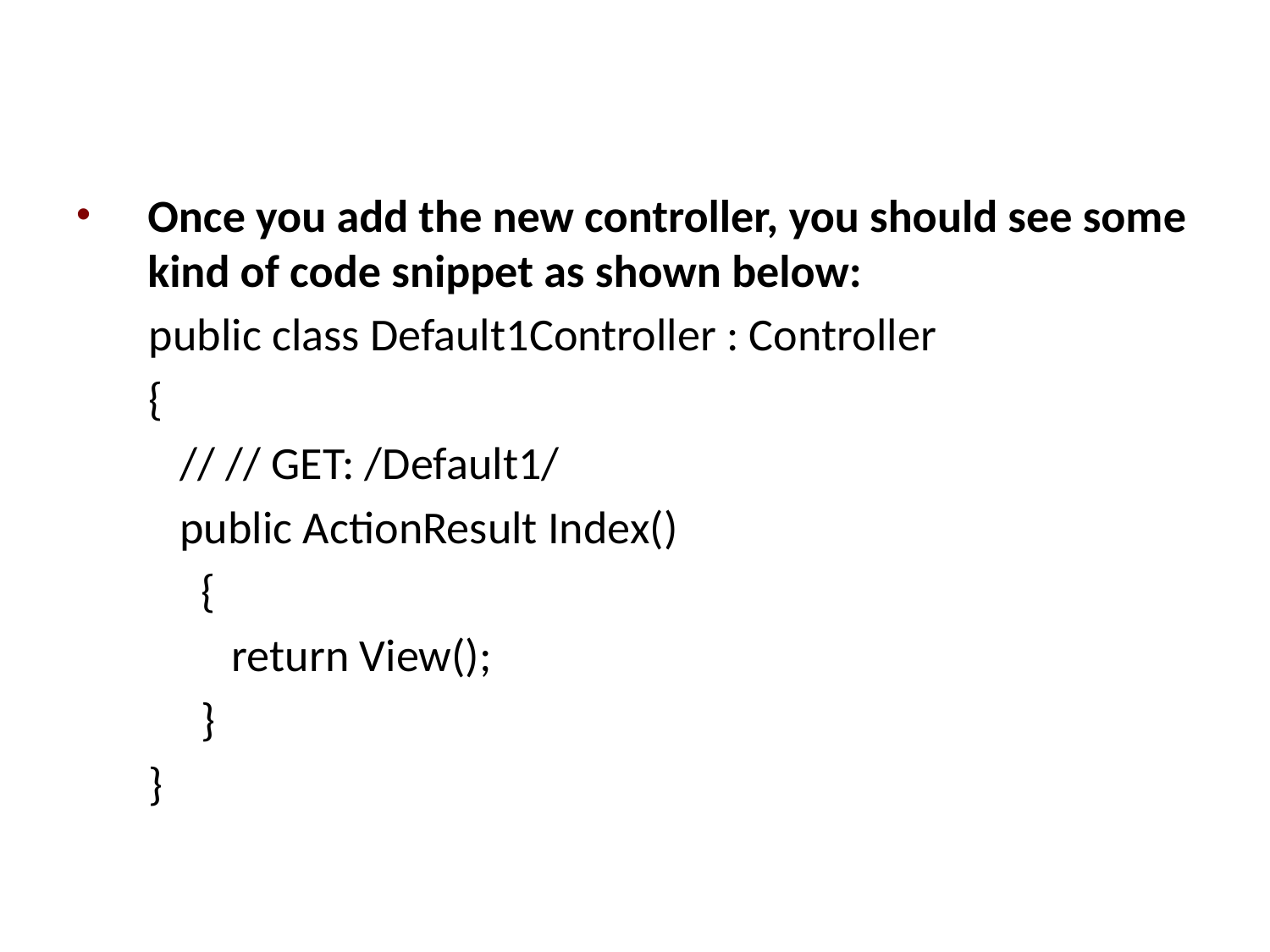

#
Once you add the new controller, you should see some kind of code snippet as shown below:
       public class Default1Controller : Controller
       {
          // // GET: /Default1/
          public ActionResult Index()
            {
               return View();
            }
       }